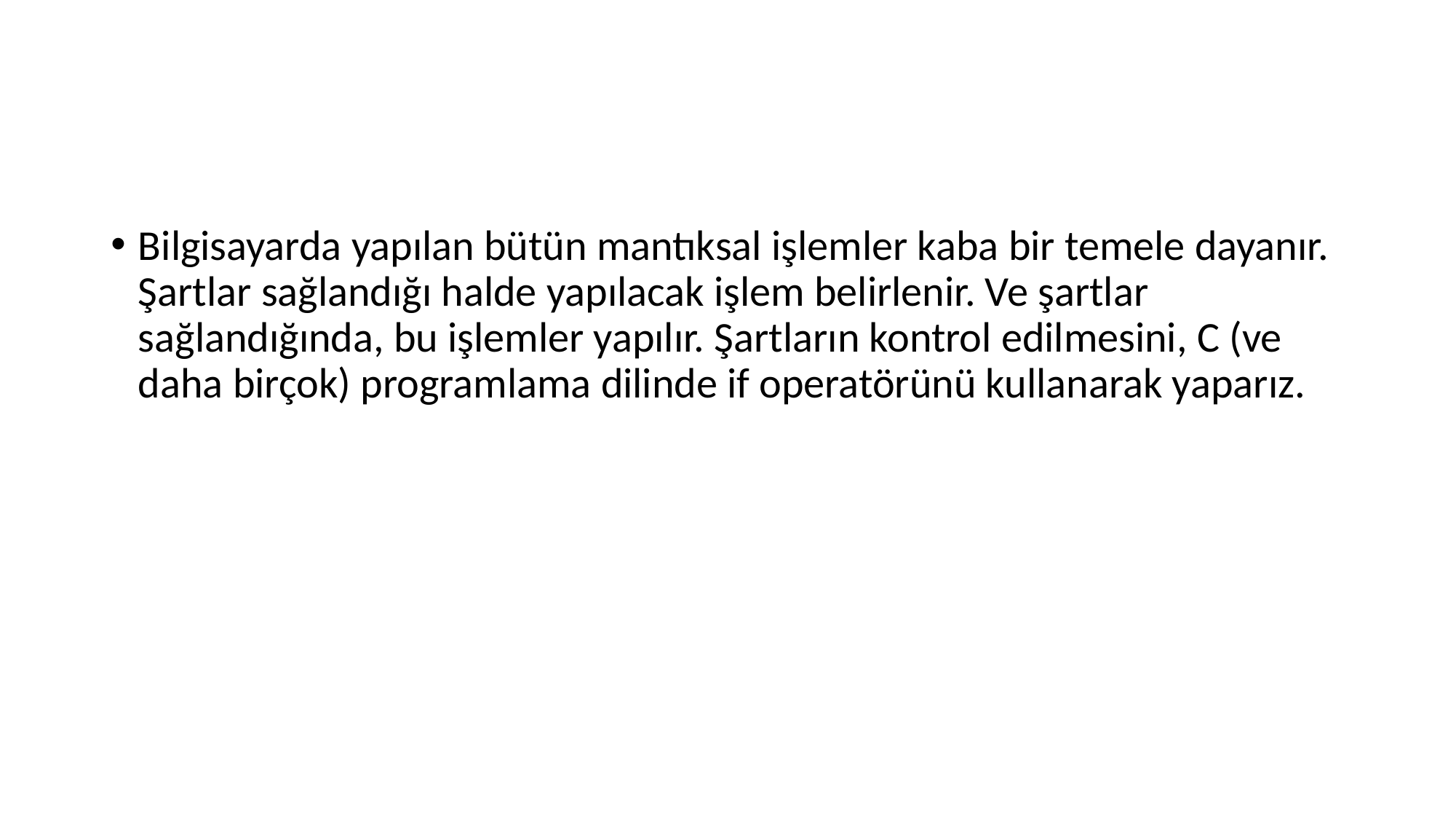

#
Bilgisayarda yapılan bütün mantıksal işlemler kaba bir temele dayanır. Şartlar sağlandığı halde yapılacak işlem belirlenir. Ve şartlar sağlandığında, bu işlemler yapılır. Şartların kontrol edilmesini, C (ve daha birçok) programlama dilinde if operatörünü kullanarak yaparız.